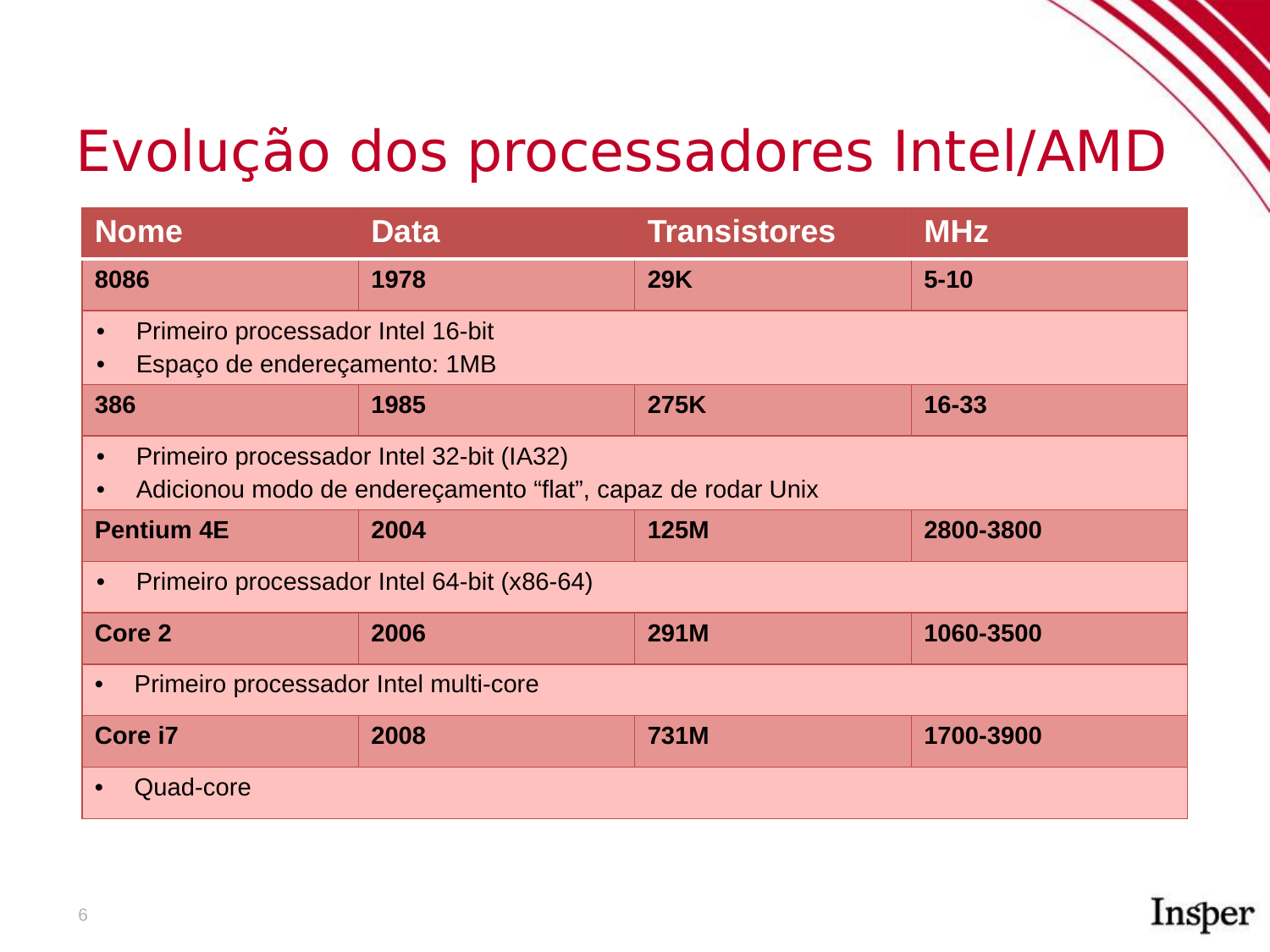

Evolução dos processadores Intel/AMD
| Nome | Data | Transistores | MHz |
| --- | --- | --- | --- |
| 8086 | 1978 | 29K | 5-10 |
| Primeiro processador Intel 16-bit Espaço de endereçamento: 1MB |  |  |  |
| 386 | 1985 | 275K | 16-33 |
| Primeiro processador Intel 32-bit (IA32) Adicionou modo de endereçamento “flat”, capaz de rodar Unix |  |  |  |
| Pentium 4E | 2004 | 125M | 2800-3800 |
| Primeiro processador Intel 64-bit (x86-64) |  |  |  |
| Core 2 | 2006 | 291M | 1060-3500 |
| Primeiro processador Intel multi-core |  |  |  |
| Core i7 | 2008 | 731M | 1700-3900 |
| Quad-core |  |  |  |
6